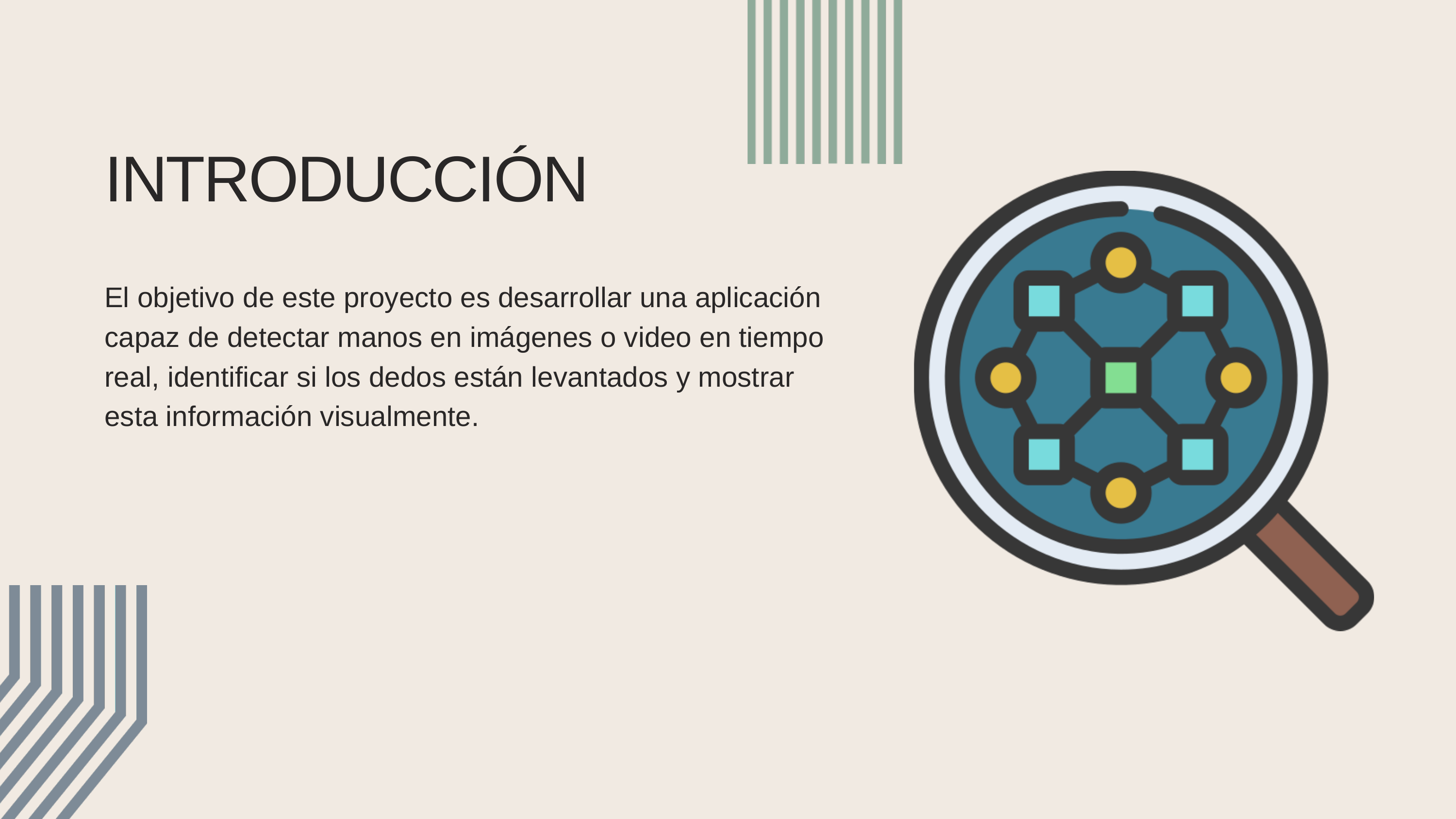

INTRODUCCIÓN

El objetivo de este proyecto es desarrollar una aplicación capaz de detectar manos en imágenes o video en tiempo real, identificar si los dedos están levantados y mostrar esta información visualmente.